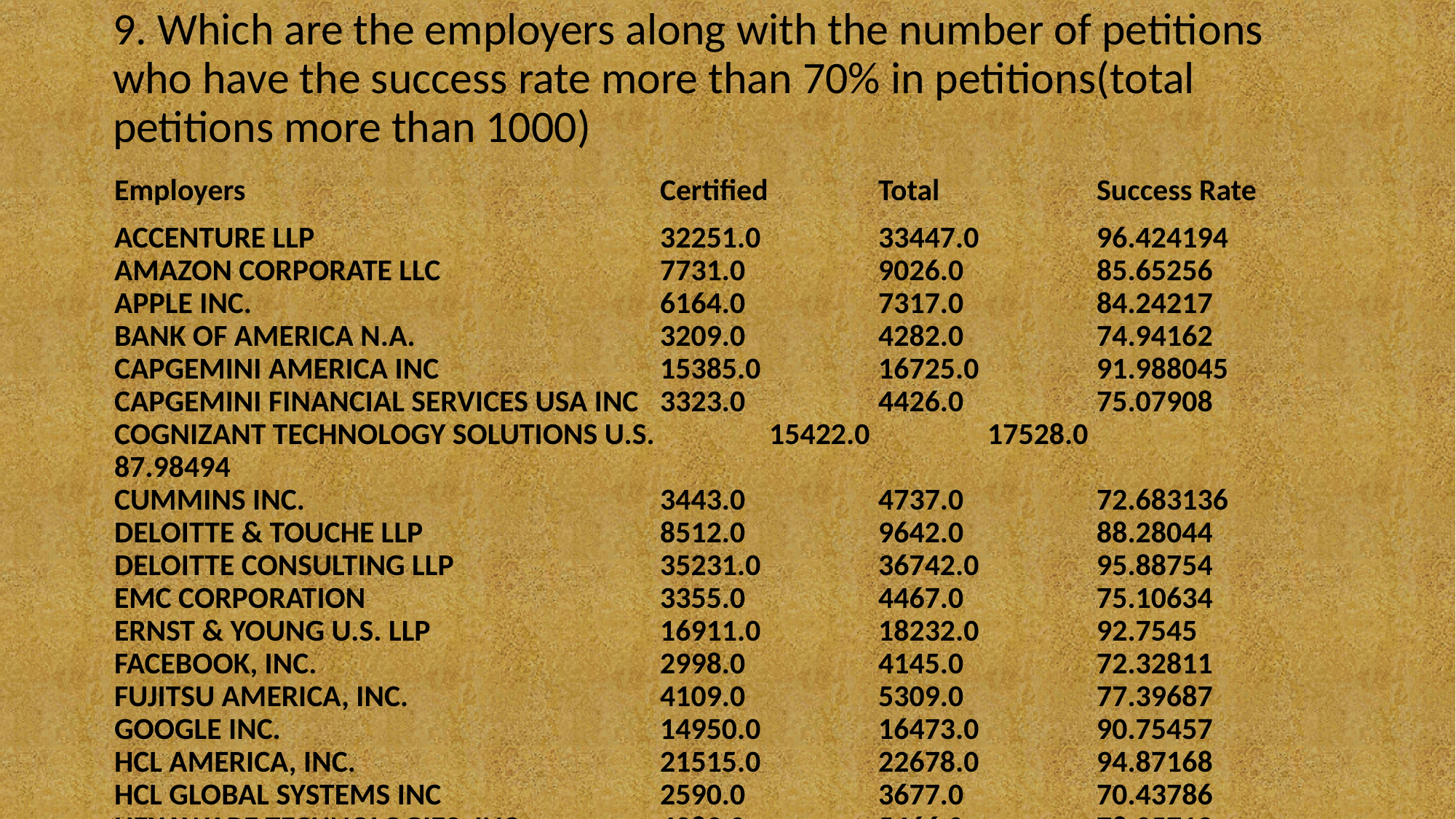

# 9. Which are the employers along with the number of petitions who have the success rate more than 70% in petitions(total petitions more than 1000)
Employers				Certified 	Total		Success Rate
ACCENTURE LLP				32251.0		33447.0		96.424194
AMAZON CORPORATE LLC			7731.0		9026.0		85.65256
APPLE INC.				6164.0		7317.0		84.24217
BANK OF AMERICA N.A.			3209.0		4282.0		74.94162
CAPGEMINI AMERICA INC			15385.0		16725.0		91.988045
CAPGEMINI FINANCIAL SERVICES USA INC	3323.0		4426.0		75.07908
COGNIZANT TECHNOLOGY SOLUTIONS U.S. 	15422.0		17528.0		87.98494
CUMMINS INC.				3443.0		4737.0		72.683136
DELOITTE & TOUCHE LLP			8512.0		9642.0		88.28044
DELOITTE CONSULTING LLP		35231.0		36742.0		95.88754
EMC CORPORATION			3355.0		4467.0		75.10634
ERNST & YOUNG U.S. LLP			16911.0		18232.0		92.7545
FACEBOOK, INC.				2998.0		4145.0		72.32811
FUJITSU AMERICA, INC.			4109.0		5309.0		77.39687
GOOGLE INC.				14950.0		16473.0		90.75457
HCL AMERICA, INC.			21515.0		22678.0		94.87168
HCL GLOBAL SYSTEMS INC			2590.0		3677.0		70.43786
HEXAWARE TECHNOLOGIES, INC.		4283.0		5466.0		78.35712